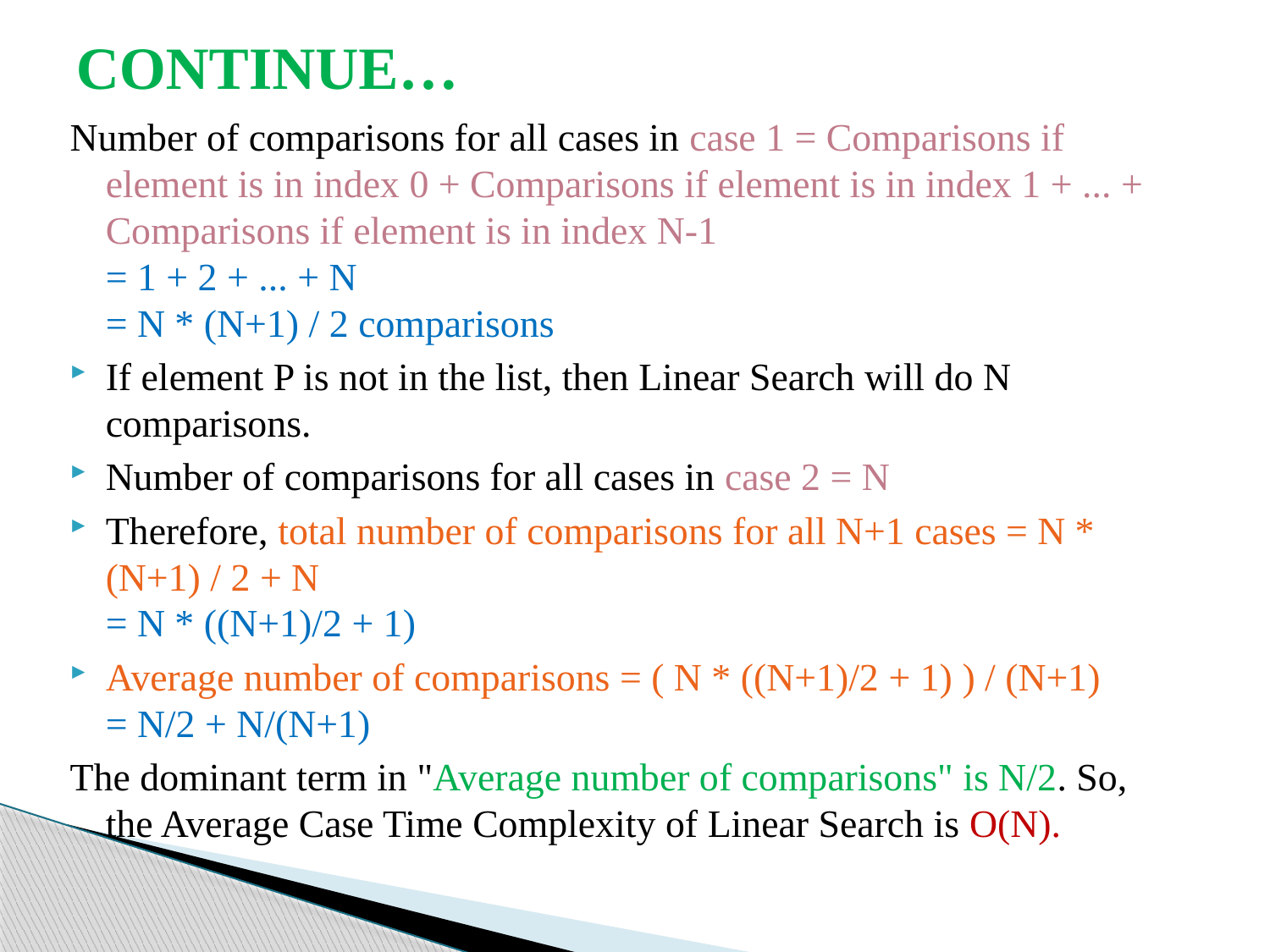

# CONTINUE…
Number of comparisons for all cases in case 1 = Comparisons if element is in index 0 + Comparisons if element is in index 1 + ... + Comparisons if element is in index N-1
= 1 + 2 + ... + N
= N * (N+1) / 2 comparisons
If element P is not in the list, then Linear Search will do N comparisons.
Number of comparisons for all cases in case 2 = N
Therefore, total number of comparisons for all N+1 cases = N * (N+1) / 2 + N
= N * ((N+1)/2 + 1)
Average number of comparisons = ( N * ((N+1)/2 + 1) ) / (N+1)
= N/2 + N/(N+1)
The dominant term in "Average number of comparisons" is N/2. So, the Average Case Time Complexity of Linear Search is O(N).